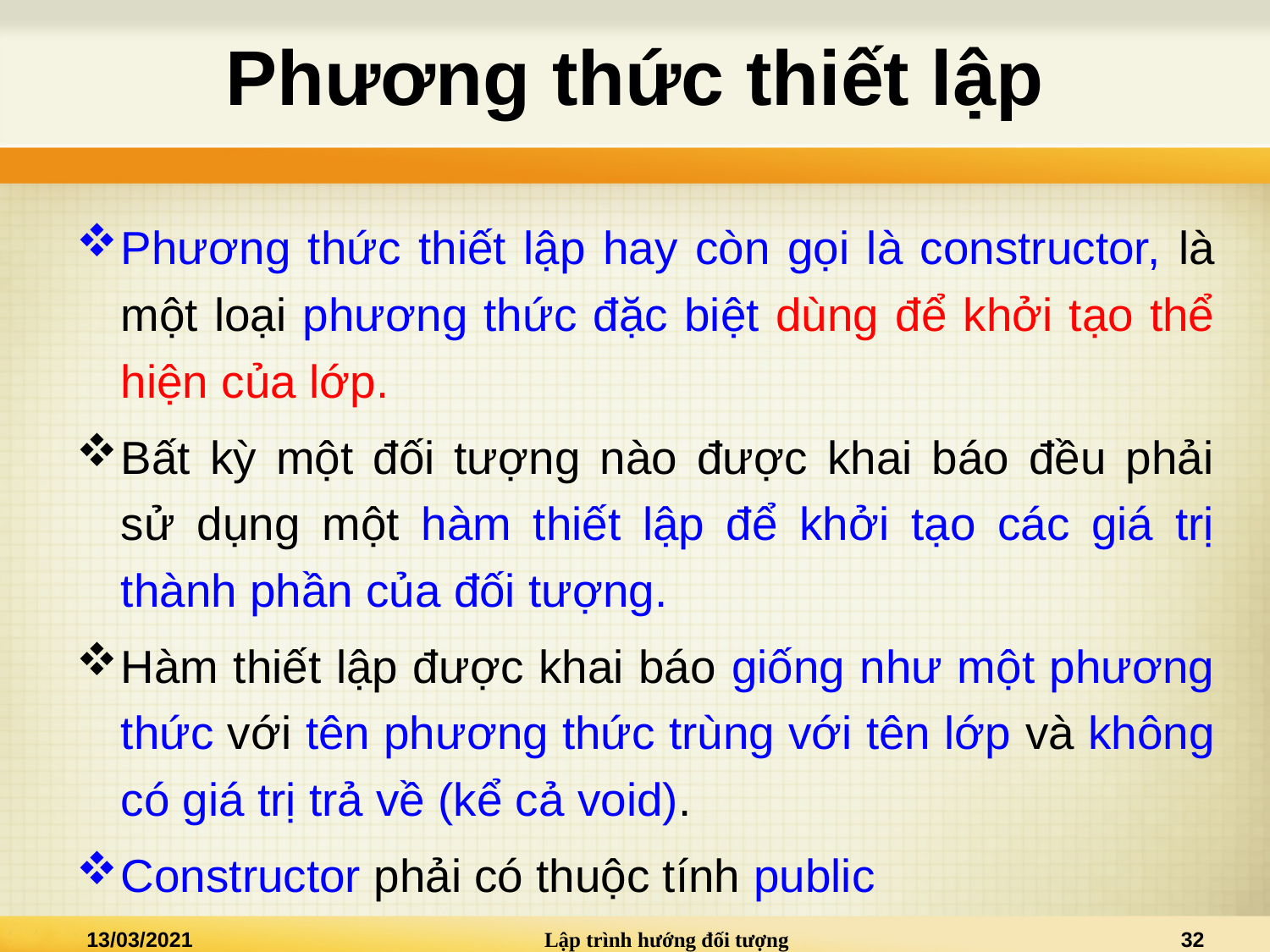

# Phương thức thiết lập
Phương thức thiết lập hay còn gọi là constructor, là một loại phương thức đặc biệt dùng để khởi tạo thể hiện của lớp.
Bất kỳ một đối tượng nào được khai báo đều phải sử dụng một hàm thiết lập để khởi tạo các giá trị thành phần của đối tượng.
Hàm thiết lập được khai báo giống như một phương thức với tên phương thức trùng với tên lớp và không có giá trị trả về (kể cả void).
Constructor phải có thuộc tính public
13/03/2021
Lập trình hướng đối tượng
32